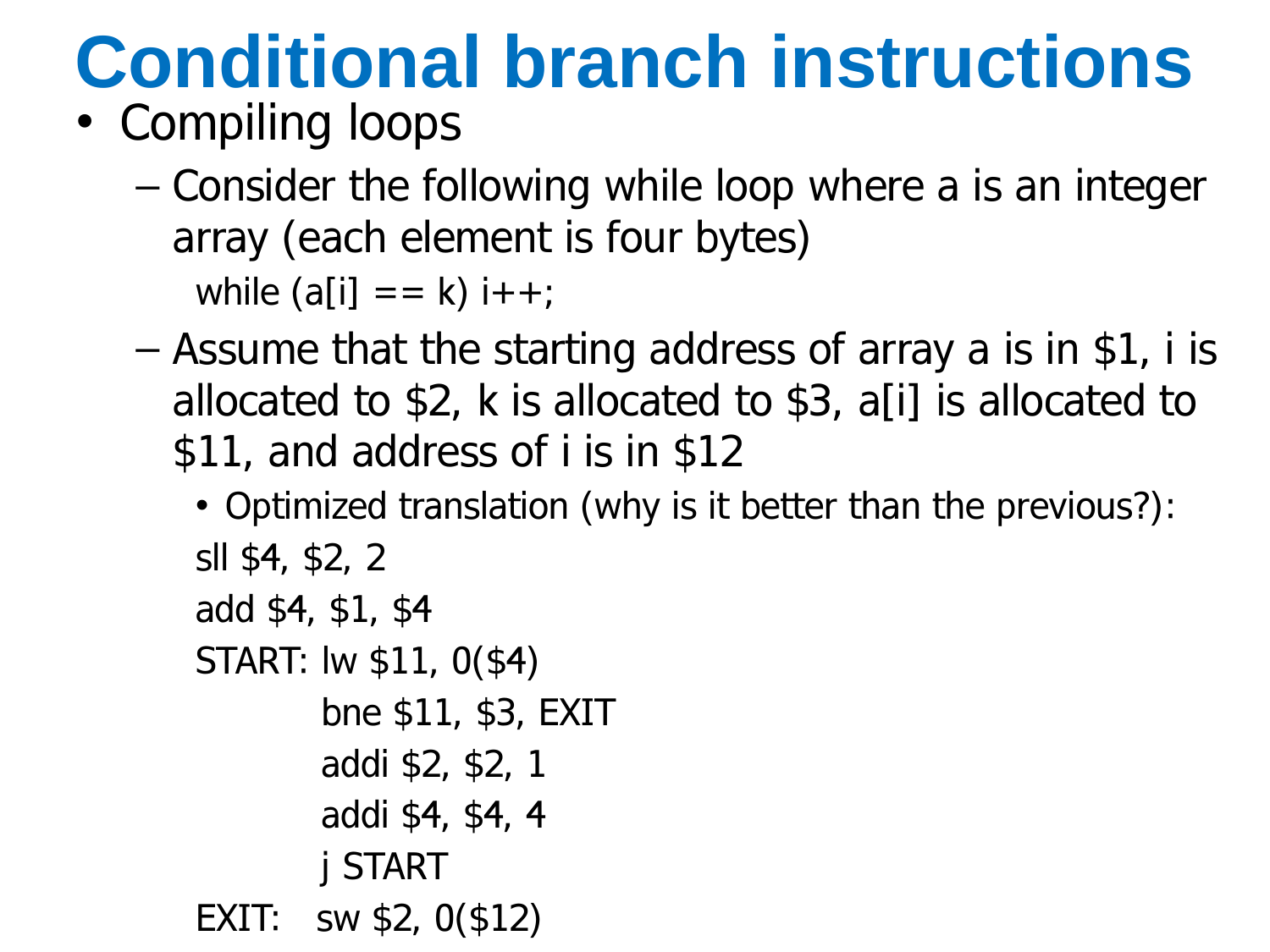

# Conditional branch instructions
Compiling loops
Consider the following while loop where a is an integer array (each element is four bytes)
while (a[i] == k) i++;
Assume that the starting address of array a is in $1, i is allocated to $2, k is allocated to $3, a[i] is allocated to $11, and address of i is in $12
Optimized translation (why is it better than the previous?):
sll $4, $2, 2
add $4, $1, $4
START: lw $11, 0($4)
           bne $11, $3, EXIT
           addi $2, $2, 1
           addi $4, $4, 4
           j START
EXIT:   sw $2, 0($12)